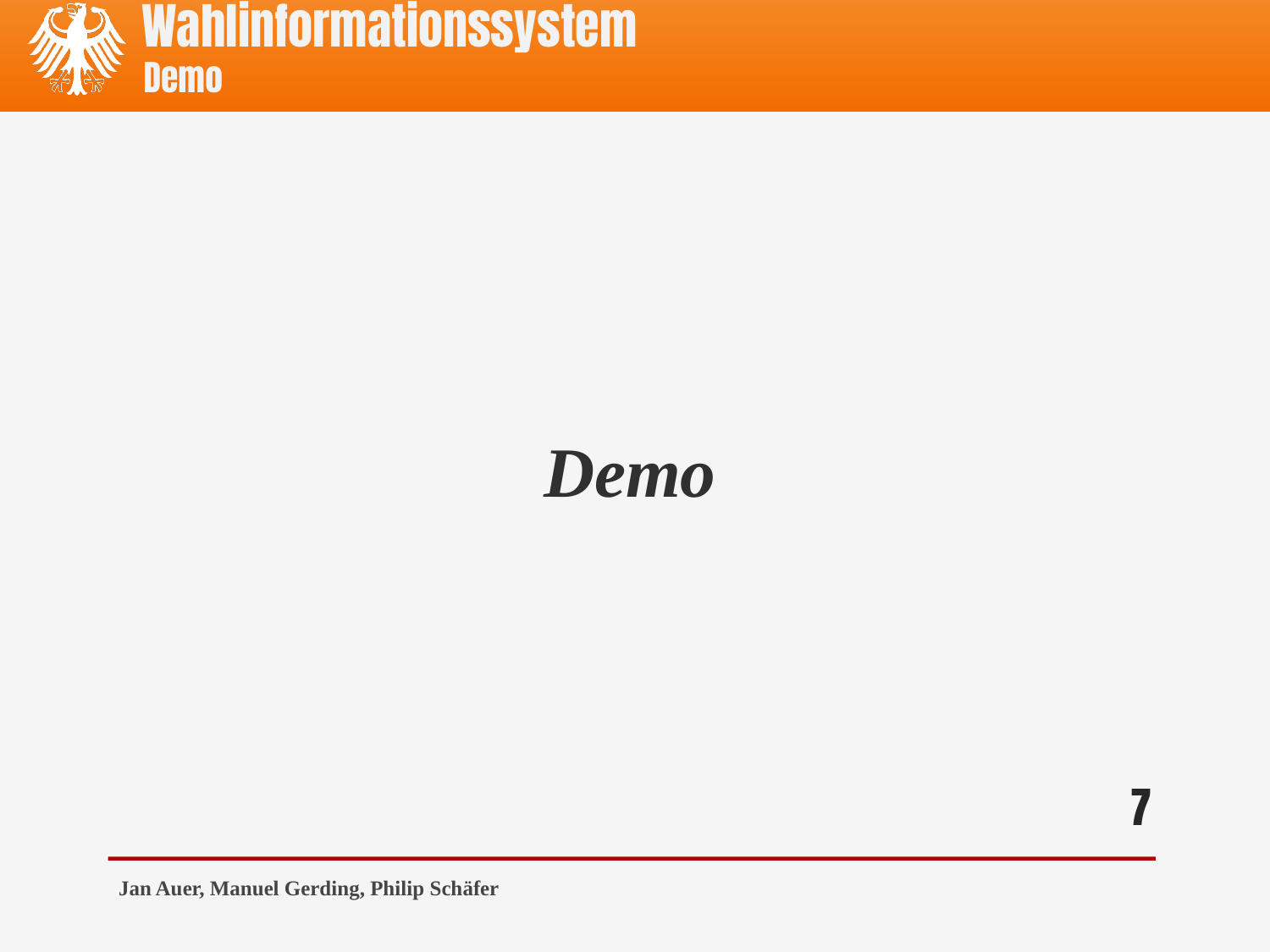

Demo
Demo
7
Jan Auer, Manuel Gerding, Philip Schäfer